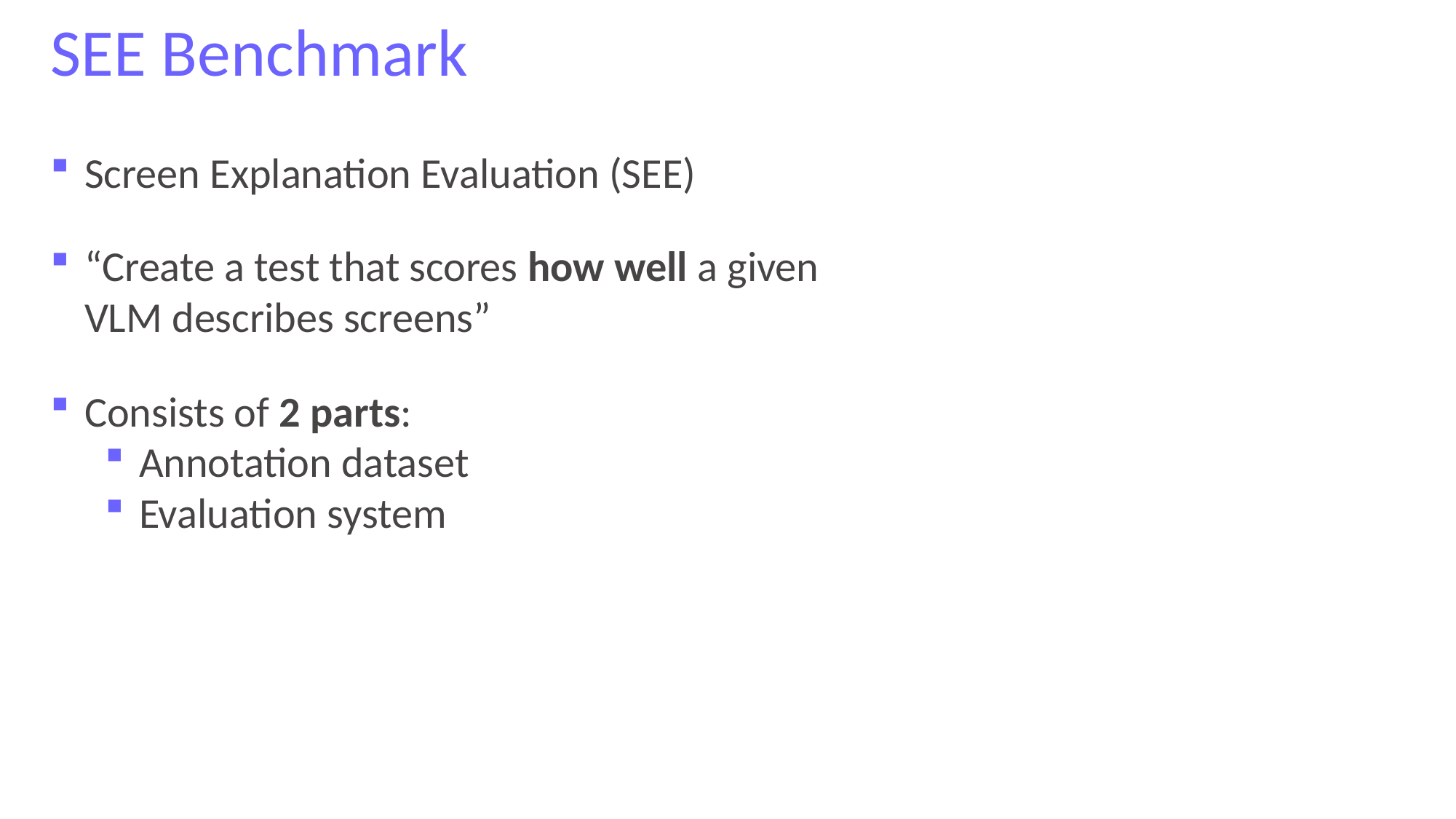

# SEE Benchmark
Screen Explanation Evaluation (SEE)
“Create a test that scores how well a given VLM describes screens”
Consists of 2 parts:
Annotation dataset
Evaluation system